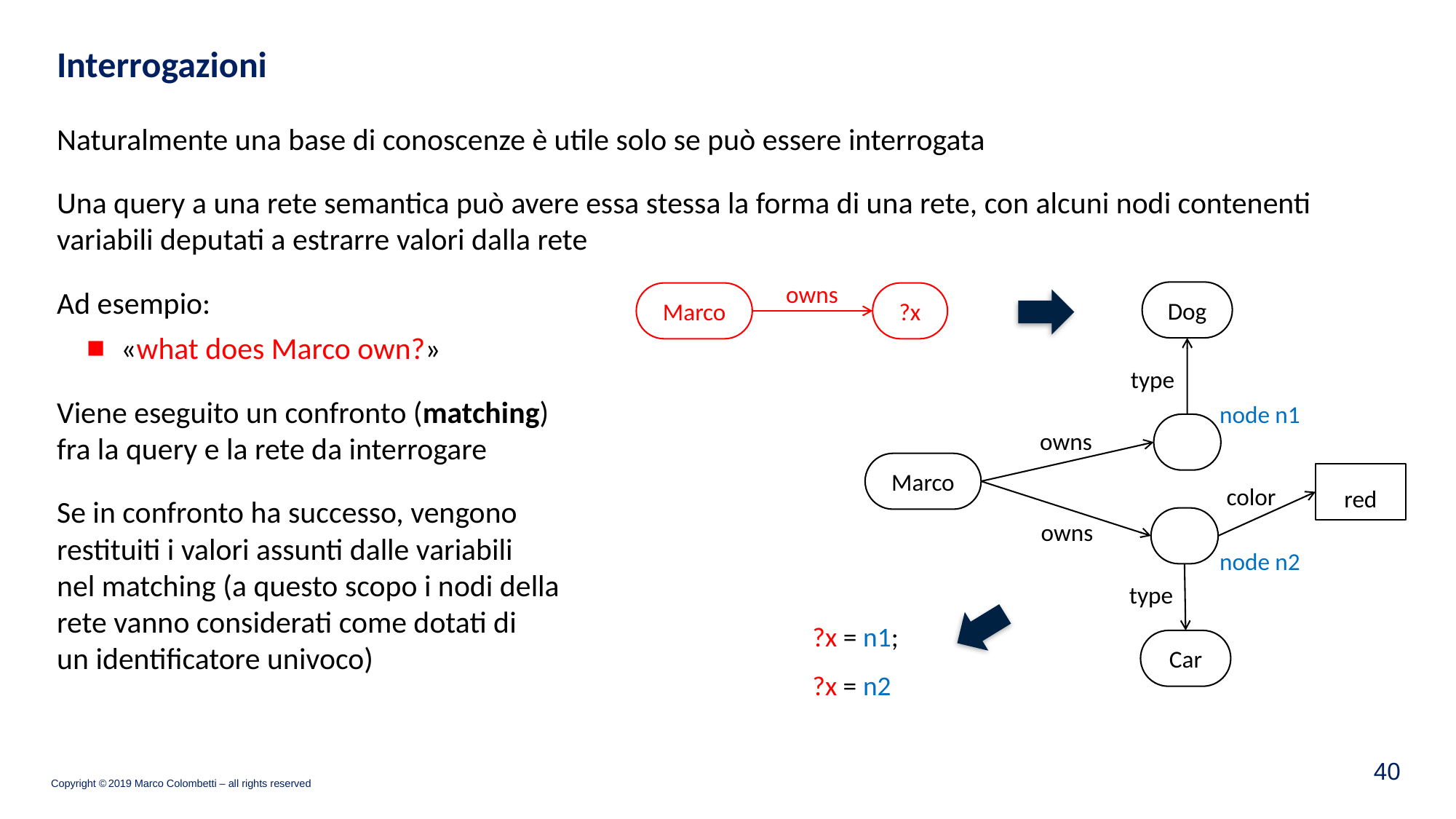

# Interrogazioni
Naturalmente una base di conoscenze è utile solo se può essere interrogata
Una query a una rete semantica può avere essa stessa la forma di una rete, con alcuni nodi contenenti variabili deputati a estrarre valori dalla rete
Ad esempio:
«what does Marco own?»
Viene eseguito un confronto (matching)
fra la query e la rete da interrogare
Se in confronto ha successo, vengono
restituiti i valori assunti dalle variabili
nel matching (a questo scopo i nodi della
rete vanno considerati come dotati di
un identificatore univoco)

owns
Marco
?x
Dog
type

owns
Marco
red
color

owns
type
Car

node n1
node n2

?x = n1;
?x = n2
40